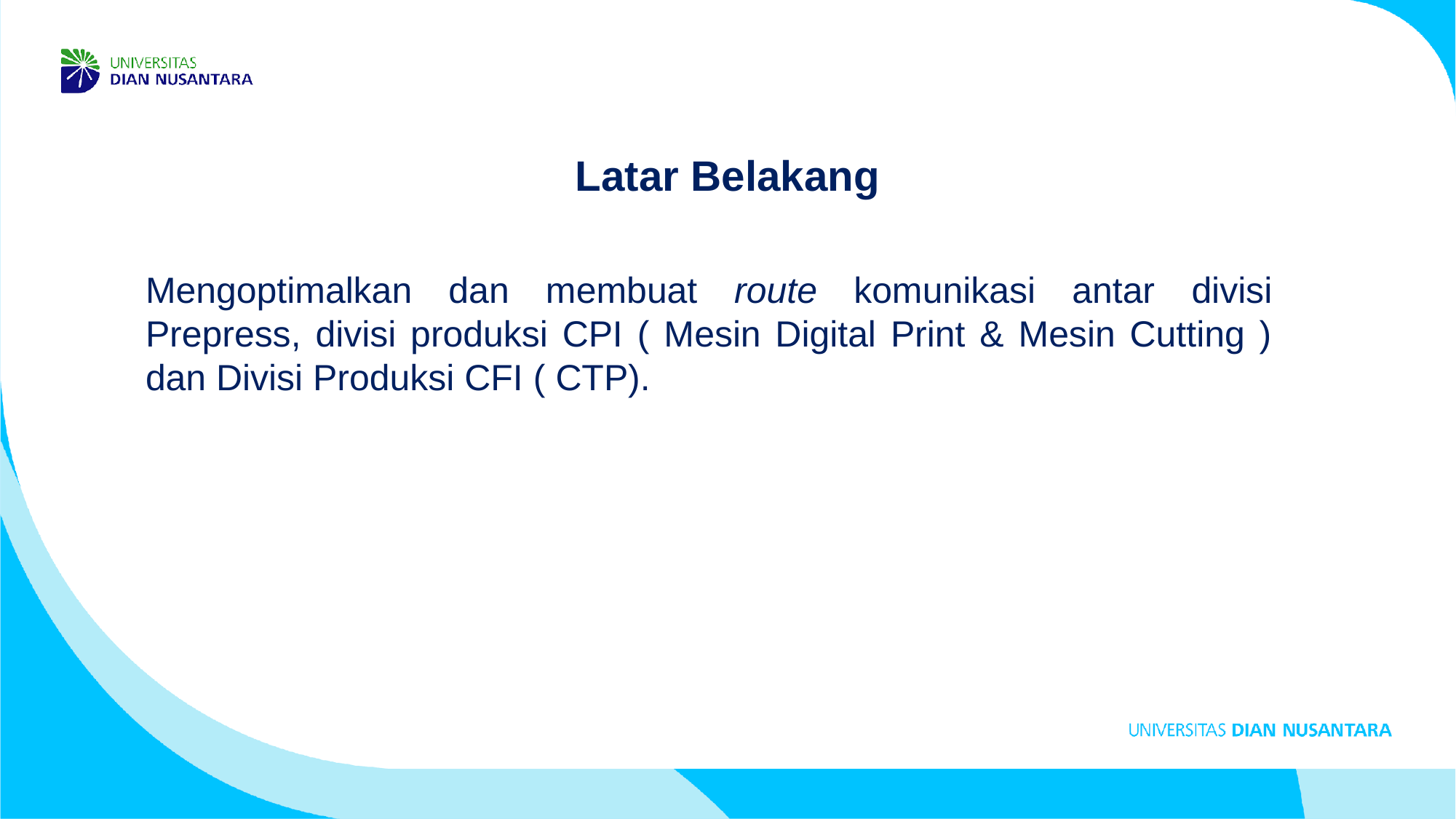

Latar Belakang
Mengoptimalkan dan membuat route komunikasi antar divisi Prepress, divisi produksi CPI ( Mesin Digital Print & Mesin Cutting ) dan Divisi Produksi CFI ( CTP).